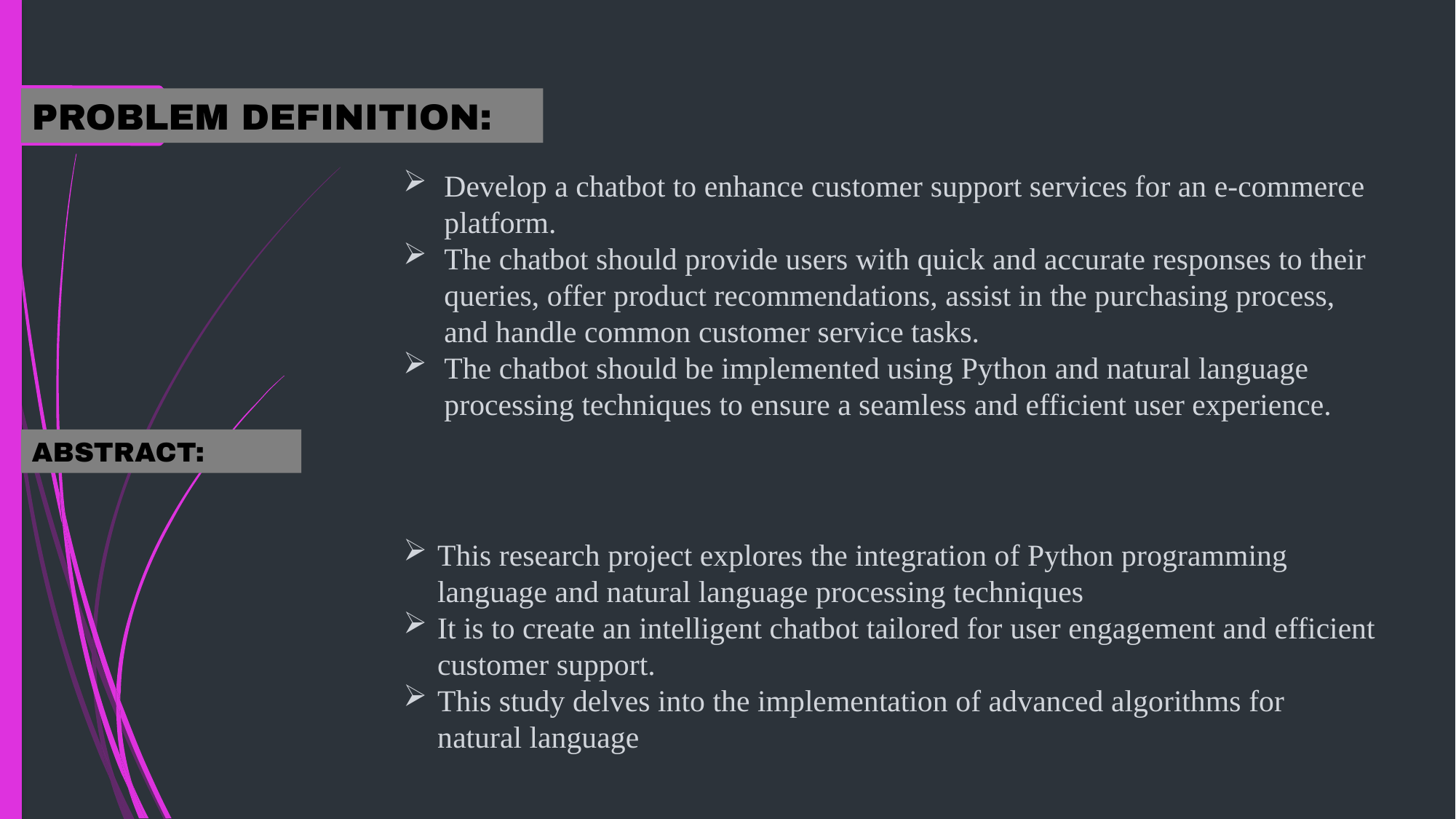

PROBLEM DEFINITION:
Develop a chatbot to enhance customer support services for an e-commerce platform.
The chatbot should provide users with quick and accurate responses to their queries, offer product recommendations, assist in the purchasing process, and handle common customer service tasks.
The chatbot should be implemented using Python and natural language processing techniques to ensure a seamless and efficient user experience.
ABSTRACT:
This research project explores the integration of Python programming language and natural language processing techniques
It is to create an intelligent chatbot tailored for user engagement and efficient customer support.
This study delves into the implementation of advanced algorithms for natural language